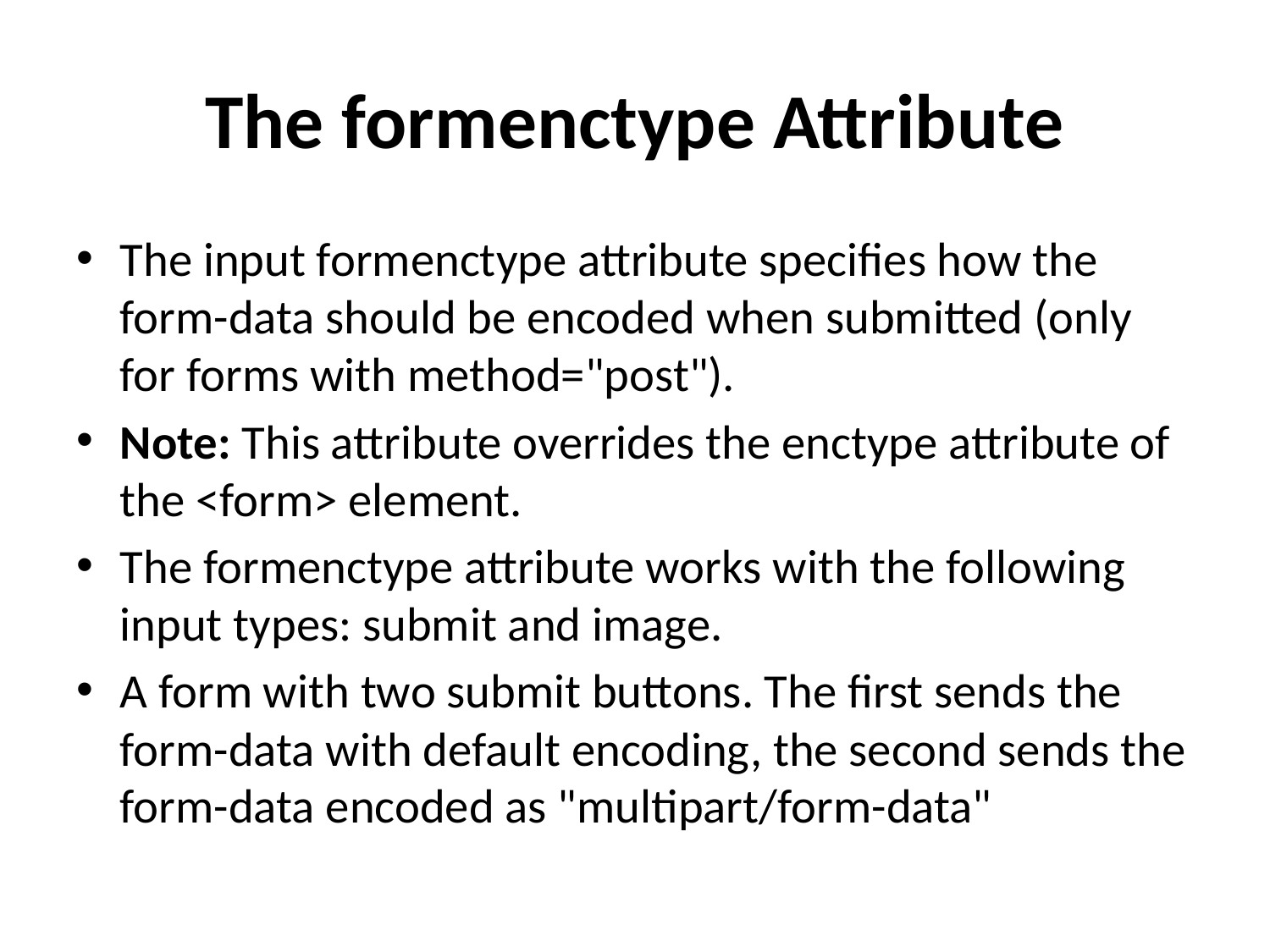

# The formenctype Attribute
The input formenctype attribute specifies how the form-data should be encoded when submitted (only for forms with method="post").
Note: This attribute overrides the enctype attribute of the <form> element.
The formenctype attribute works with the following input types: submit and image.
A form with two submit buttons. The first sends the form-data with default encoding, the second sends the form-data encoded as "multipart/form-data"